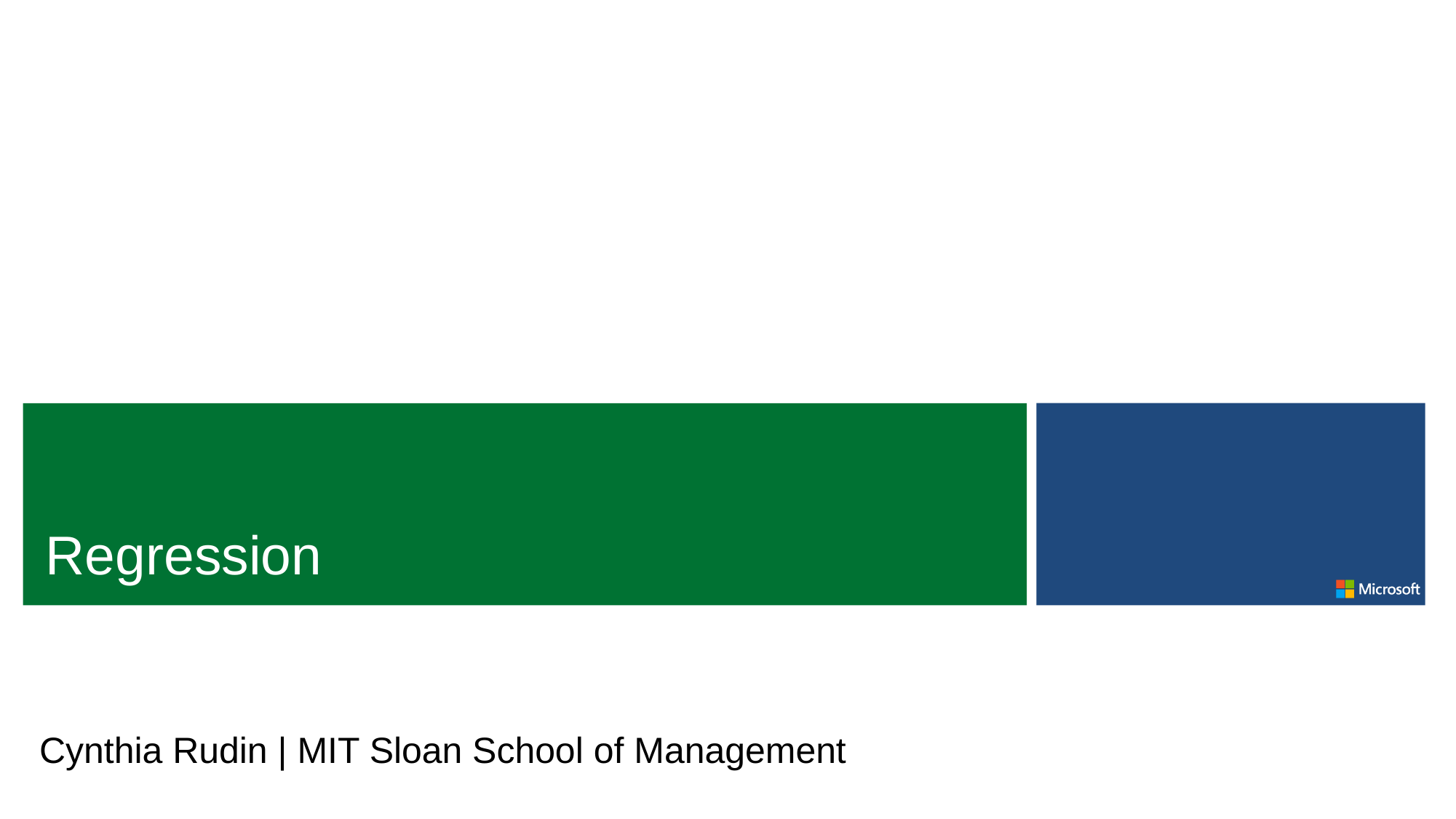

Regression
Cynthia Rudin | MIT Sloan School of Management